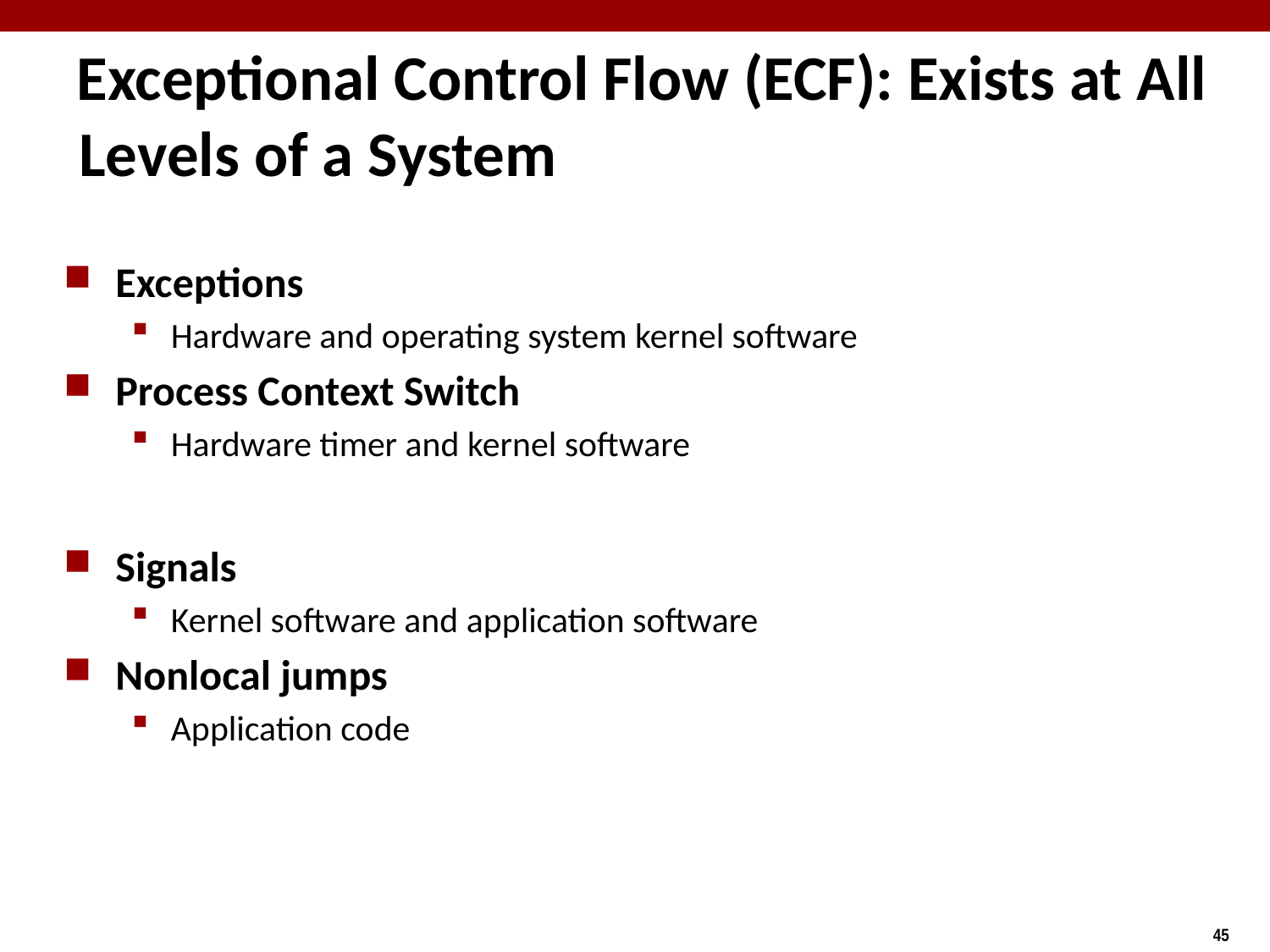

# Exceptional Control Flow (ECF): Exists at All Levels of a System

Exceptions
Hardware and operating system kernel software
Process Context Switch
Hardware timer and kernel software

Signals
Kernel software and application software
Nonlocal jumps
Application code